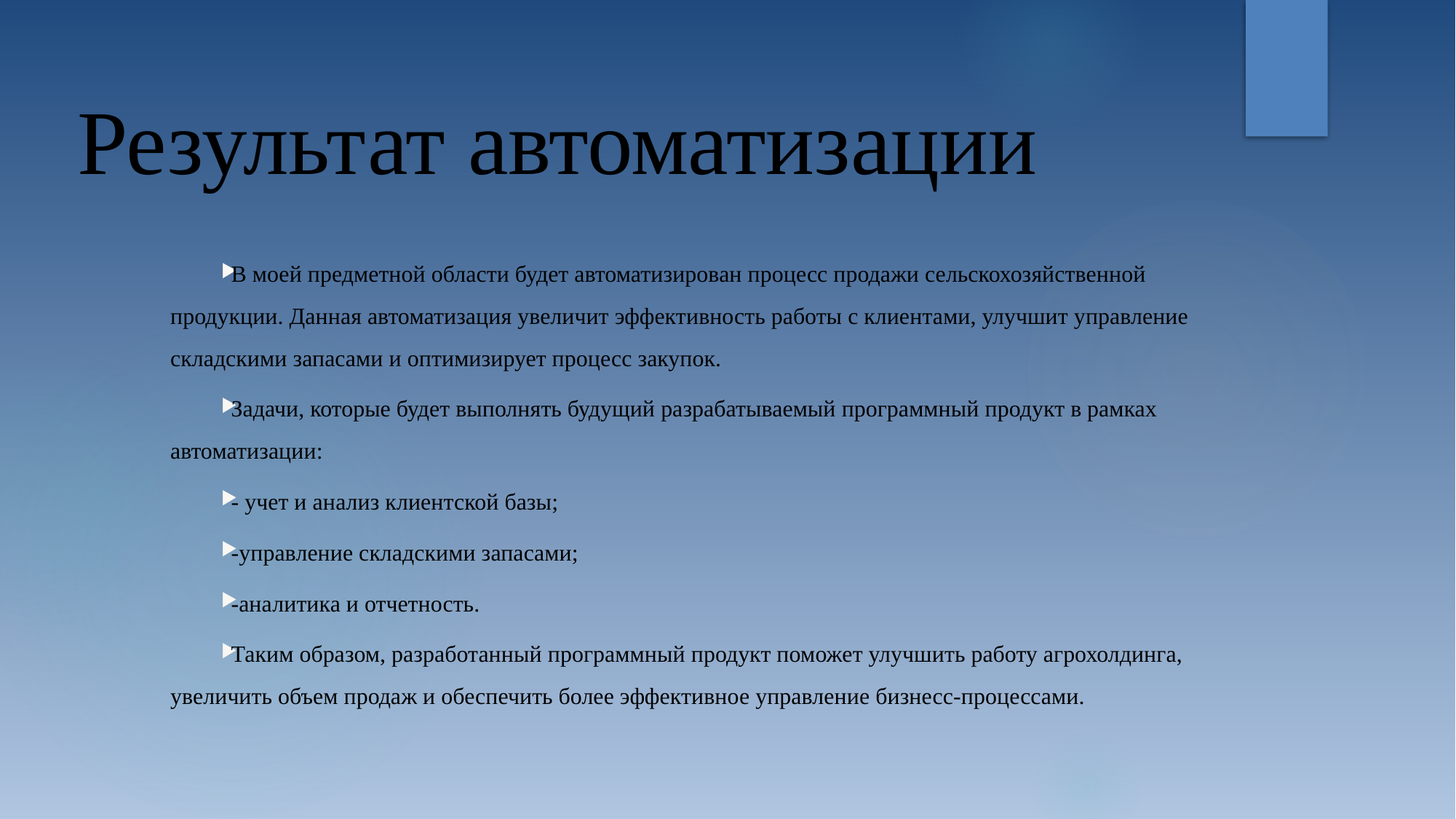

# Результат автоматизации
В моей предметной области будет автоматизирован процесс продажи сельскохозяйственной продукции. Данная автоматизация увеличит эффективность работы с клиентами, улучшит управление складскими запасами и оптимизирует процесс закупок.
Задачи, которые будет выполнять будущий разрабатываемый программный продукт в рамках автоматизации:
- учет и анализ клиентской базы;
-управление складскими запасами;
-аналитика и отчетность.
Таким образом, разработанный программный продукт поможет улучшить работу агрохолдинга, увеличить объем продаж и обеспечить более эффективное управление бизнесс-процессами.